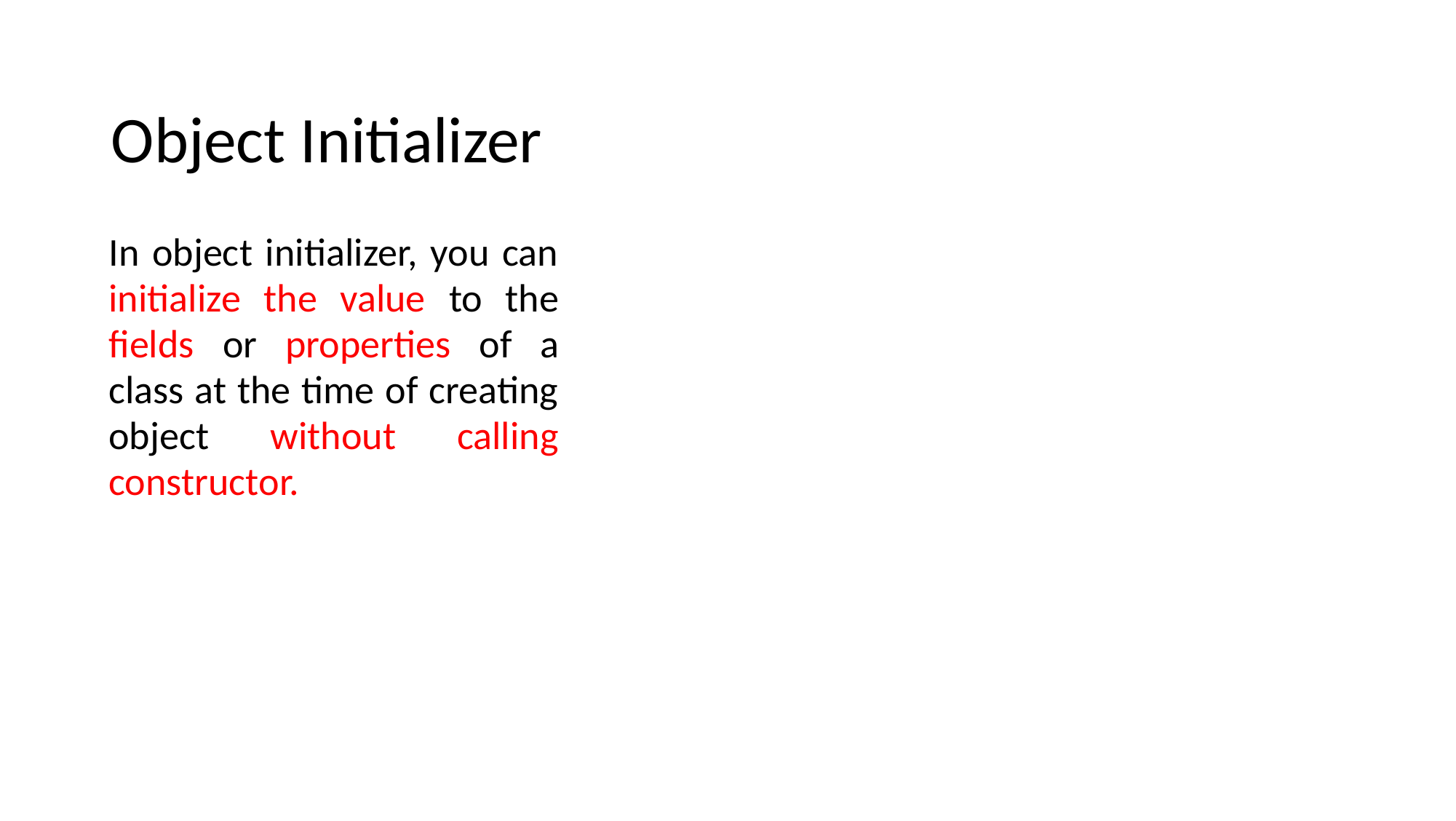

Object Initializer
In object initializer, you can initialize the value to the fields or properties of a class at the time of creating object without calling constructor.